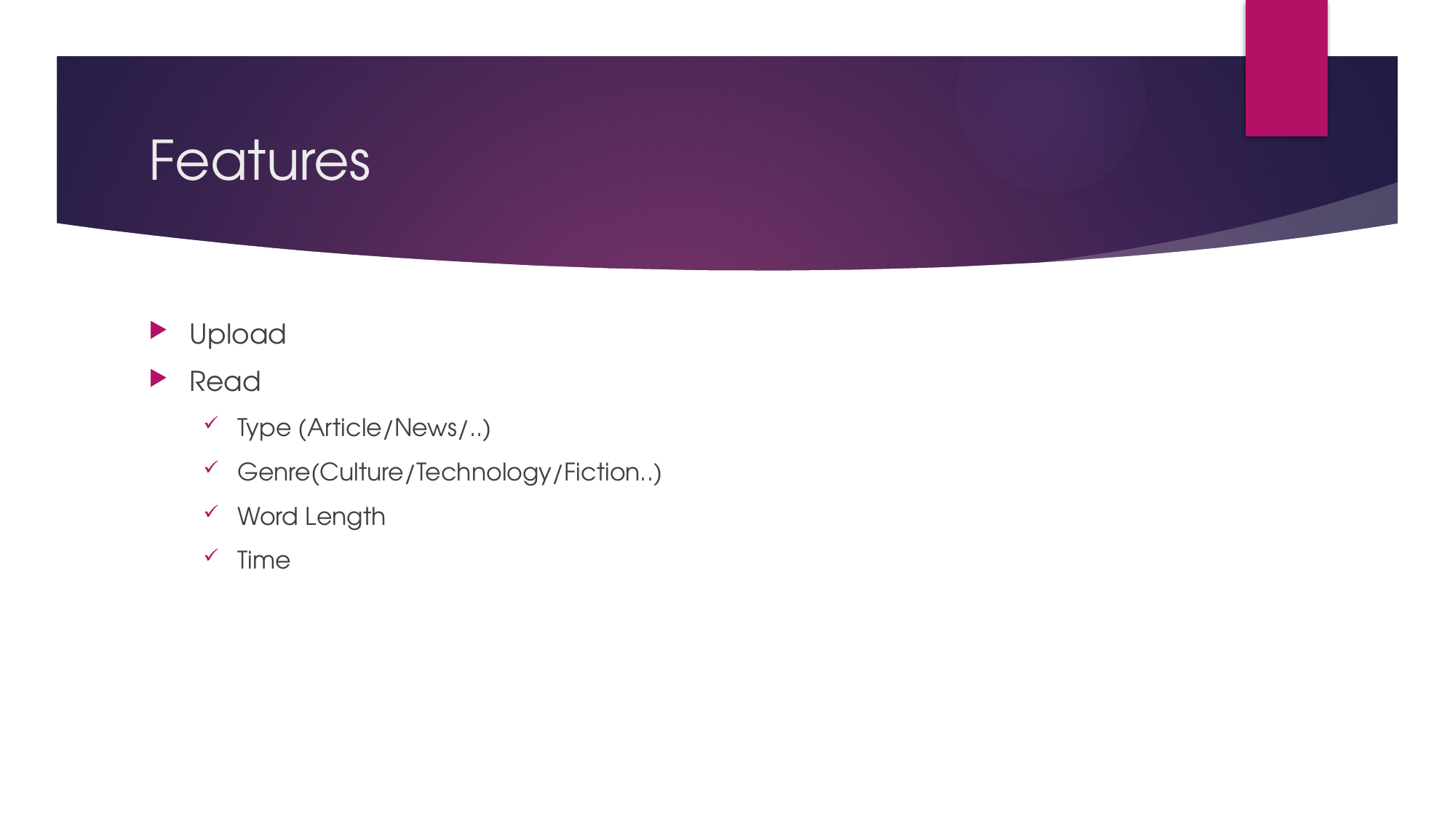

# Features
Upload
Read
Type (Article/News/..)
Genre(Culture/Technology/Fiction..)
Word Length
Time